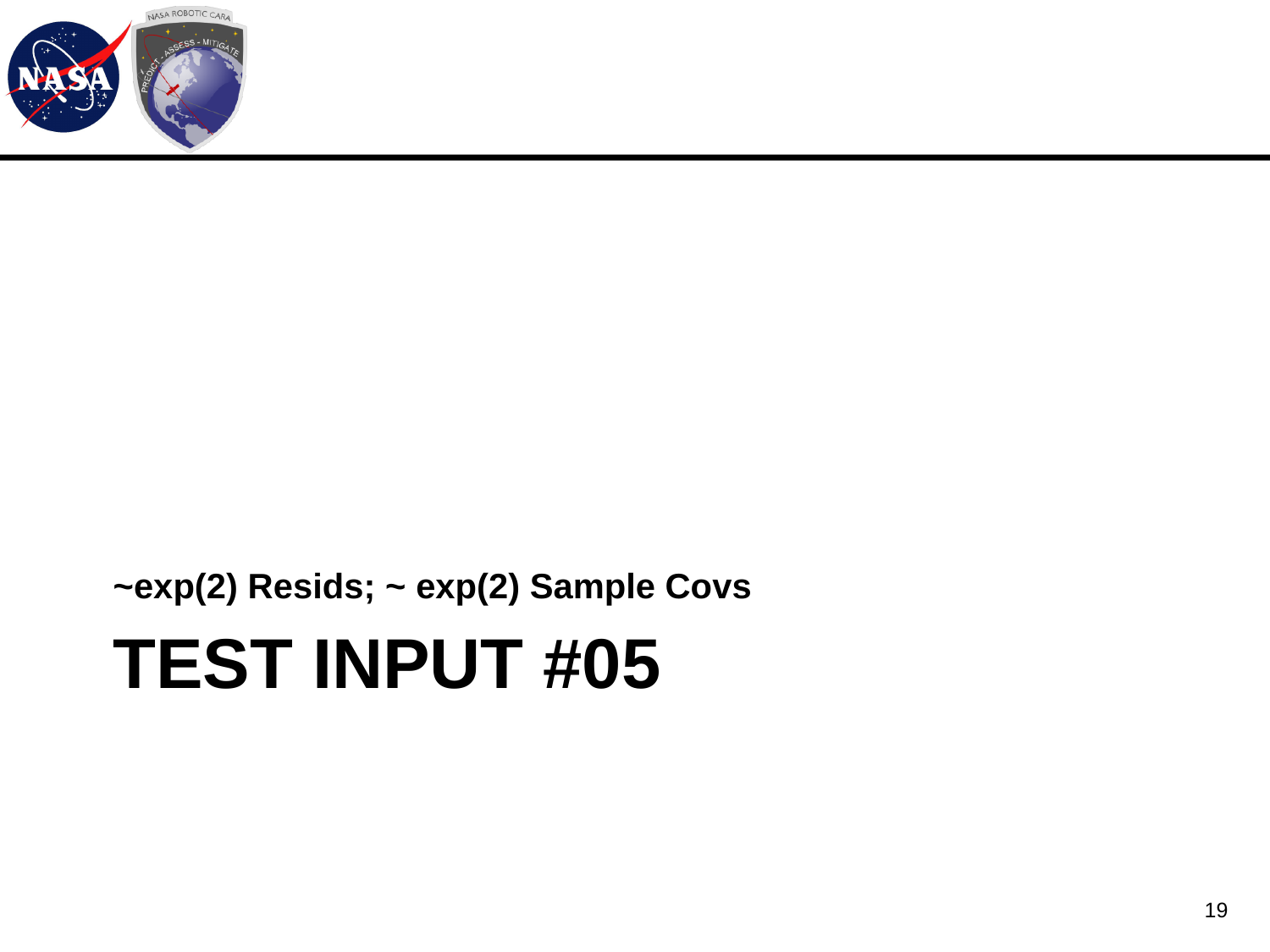

~exp(2) Resids; ~ exp(2) Sample Covs
# Test input #05